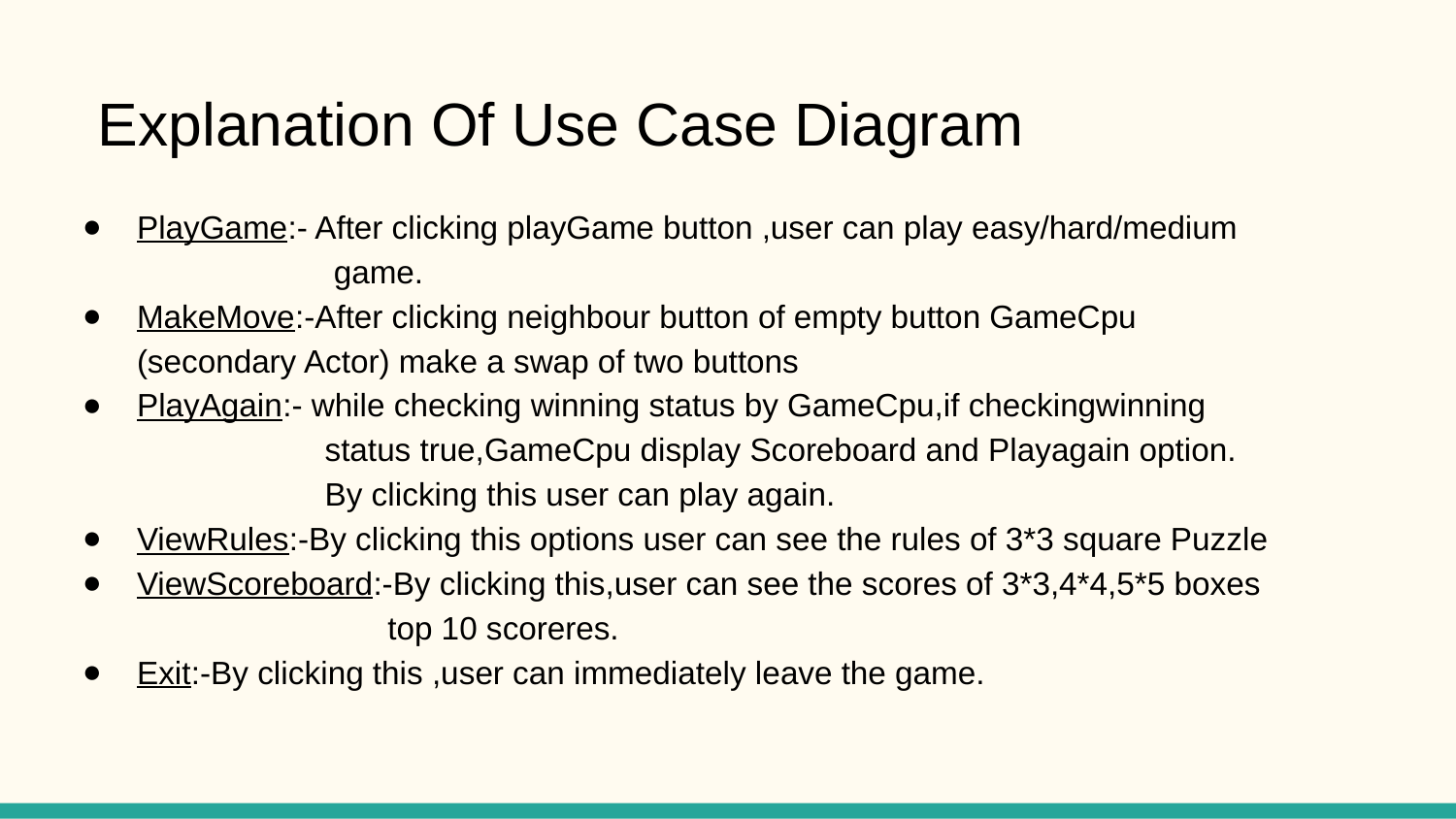

# Explanation Of Use Case Diagram
PlayGame:- After clicking playGame button ,user can play easy/hard/medium
                            game.
MakeMove:-After clicking neighbour button of empty button GameCpu              (secondary Actor) make a swap of two buttons
PlayAgain:- while checking winning status by GameCpu,if checkingwinning
                           status true,GameCpu display Scoreboard and Playagain option.
                           By clicking this user can play again.
ViewRules:-By clicking this options user can see the rules of 3*3 square Puzzle
ViewScoreboard:-By clicking this,user can see the scores of 3*3,4*4,5*5 boxes
                                  top 10 scoreres.
Exit:-By clicking this ,user can immediately leave the game.